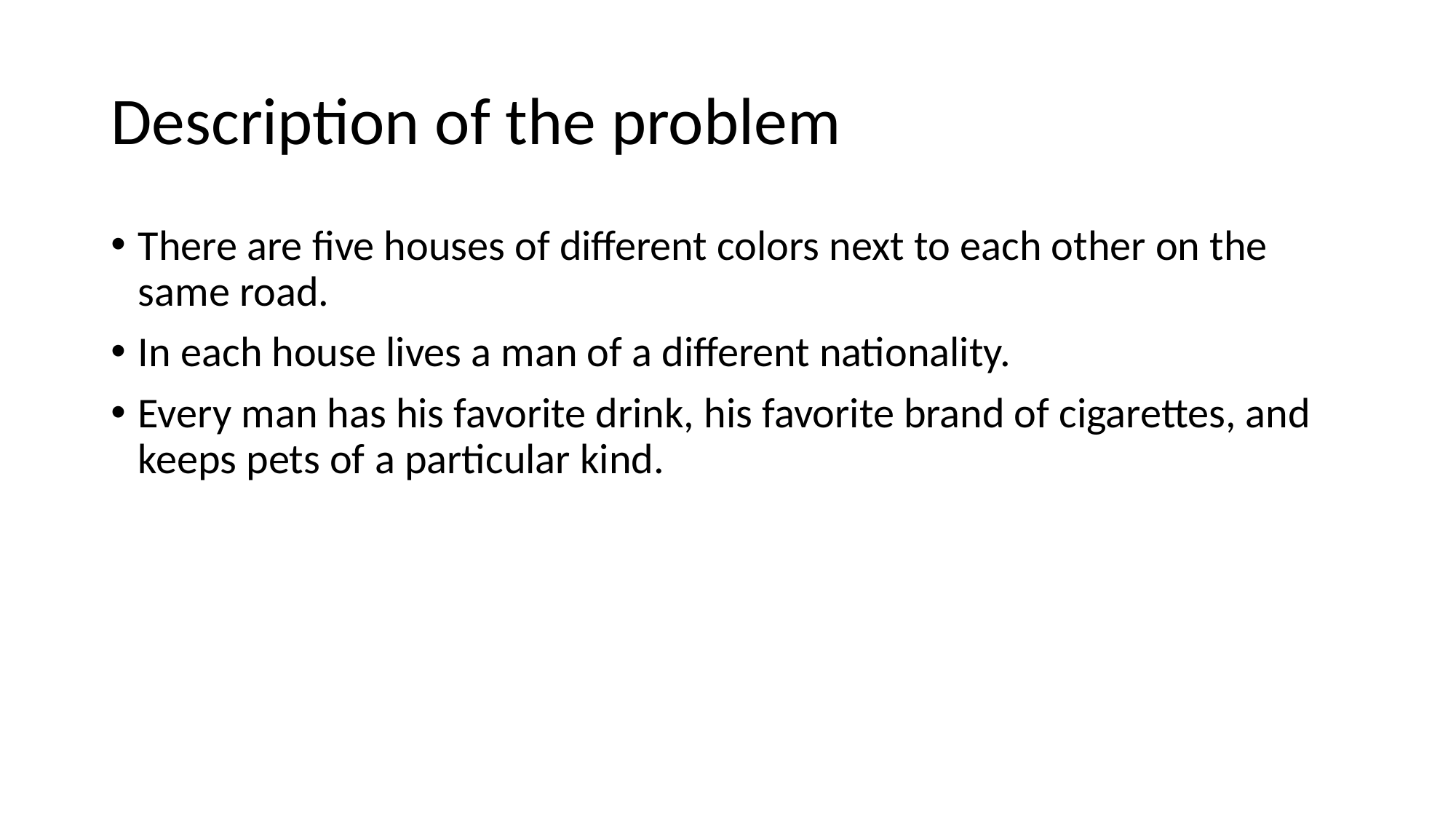

# Description of the problem
There are five houses of different colors next to each other on the same road.
In each house lives a man of a different nationality.
Every man has his favorite drink, his favorite brand of cigarettes, and keeps pets of a particular kind.